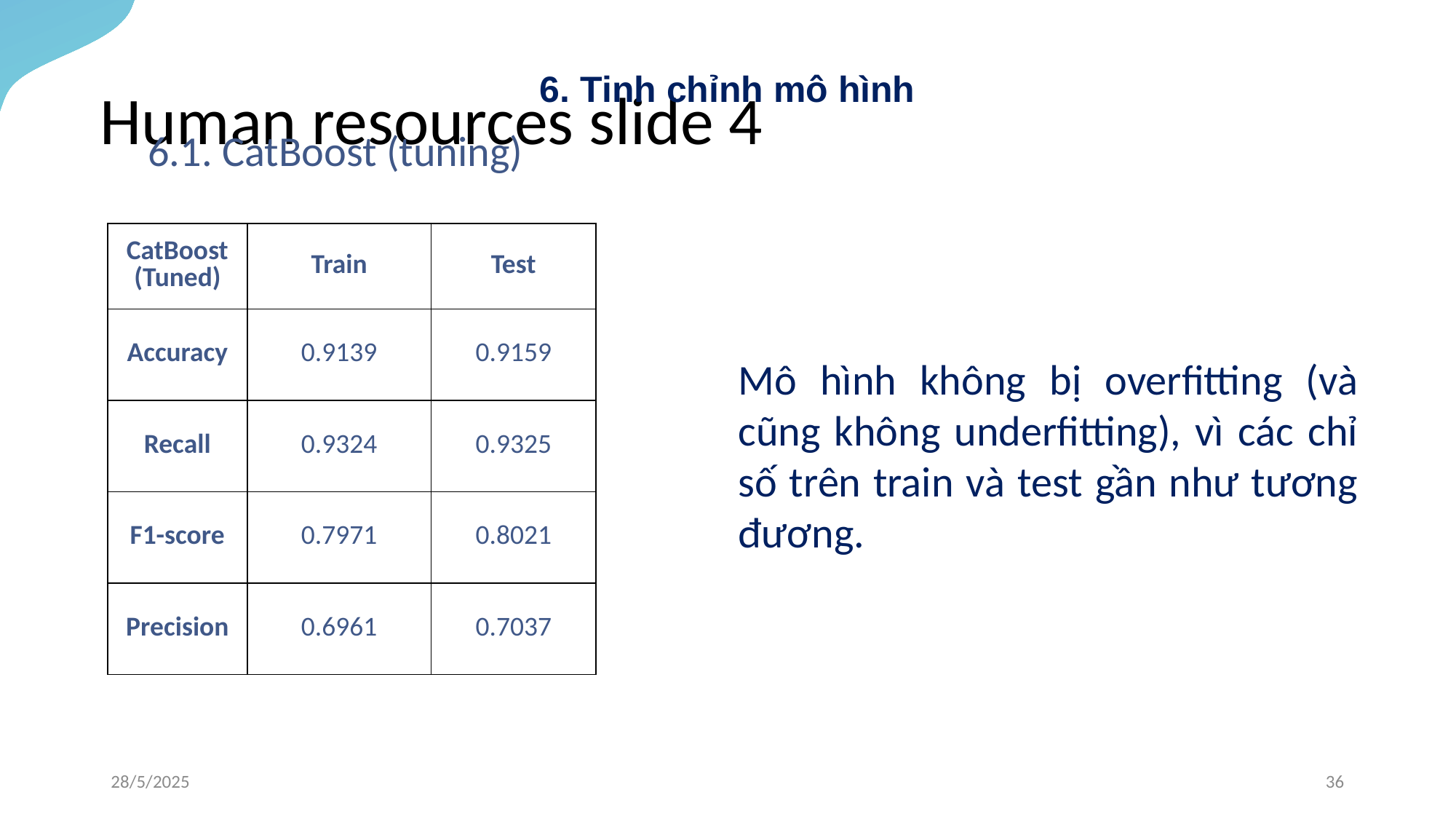

# Human resources slide 4
6. Tinh chỉnh mô hình
6.1. CatBoost (tuning)

| CatBoost (Tuned) | Train | Test |
| --- | --- | --- |
| Accuracy | 0.9139 | 0.9159 |
| Recall | 0.9324 | 0.9325 |
| F1-score | 0.7971 | 0.8021 |
| Precision | 0.6961 | 0.7037 |
Mô hình không bị overfitting (và cũng không underfitting), vì các chỉ số trên train và test gần như tương đương.
28/5/2025
36